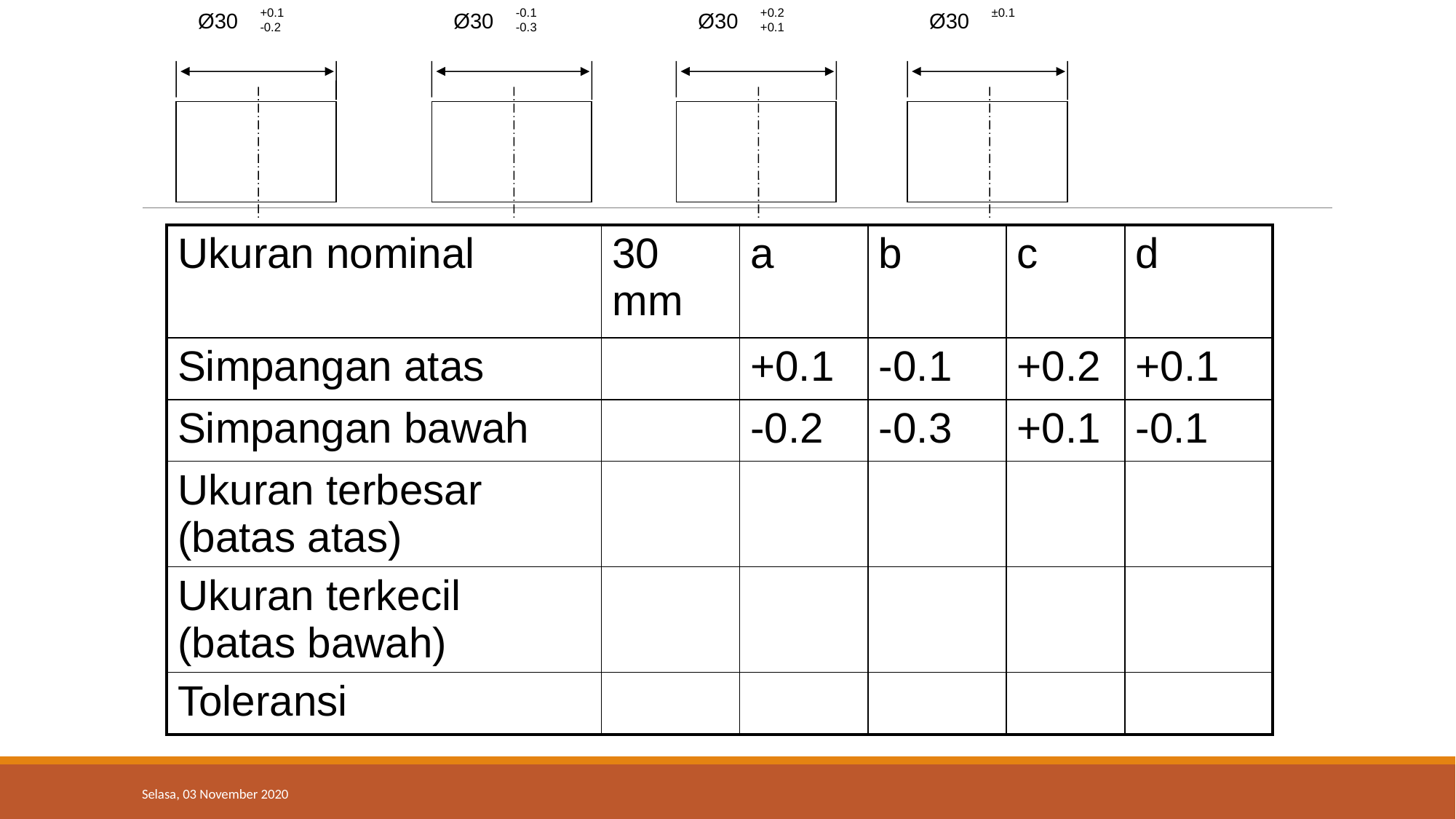

+0.1
-0.2
Ø30

-0.1
-0.3
+0.2
+0.1
Ø30

±0.1

Ø30

Ø30

| Ukuran nominal | 30 mm | a | b | c | d |
| --- | --- | --- | --- | --- | --- |
| Simpangan atas |  | +0.1 | -0.1 | +0.2 | +0.1 |
| Simpangan bawah |  | -0.2 | -0.3 | +0.1 | -0.1 |
| Ukuran terbesar (batas atas) |  |  |  |  |  |
| Ukuran terkecil (batas bawah) |  |  |  |  |  |
| Toleransi |  |  |  |  |  |
Selasa, 03 November 2020